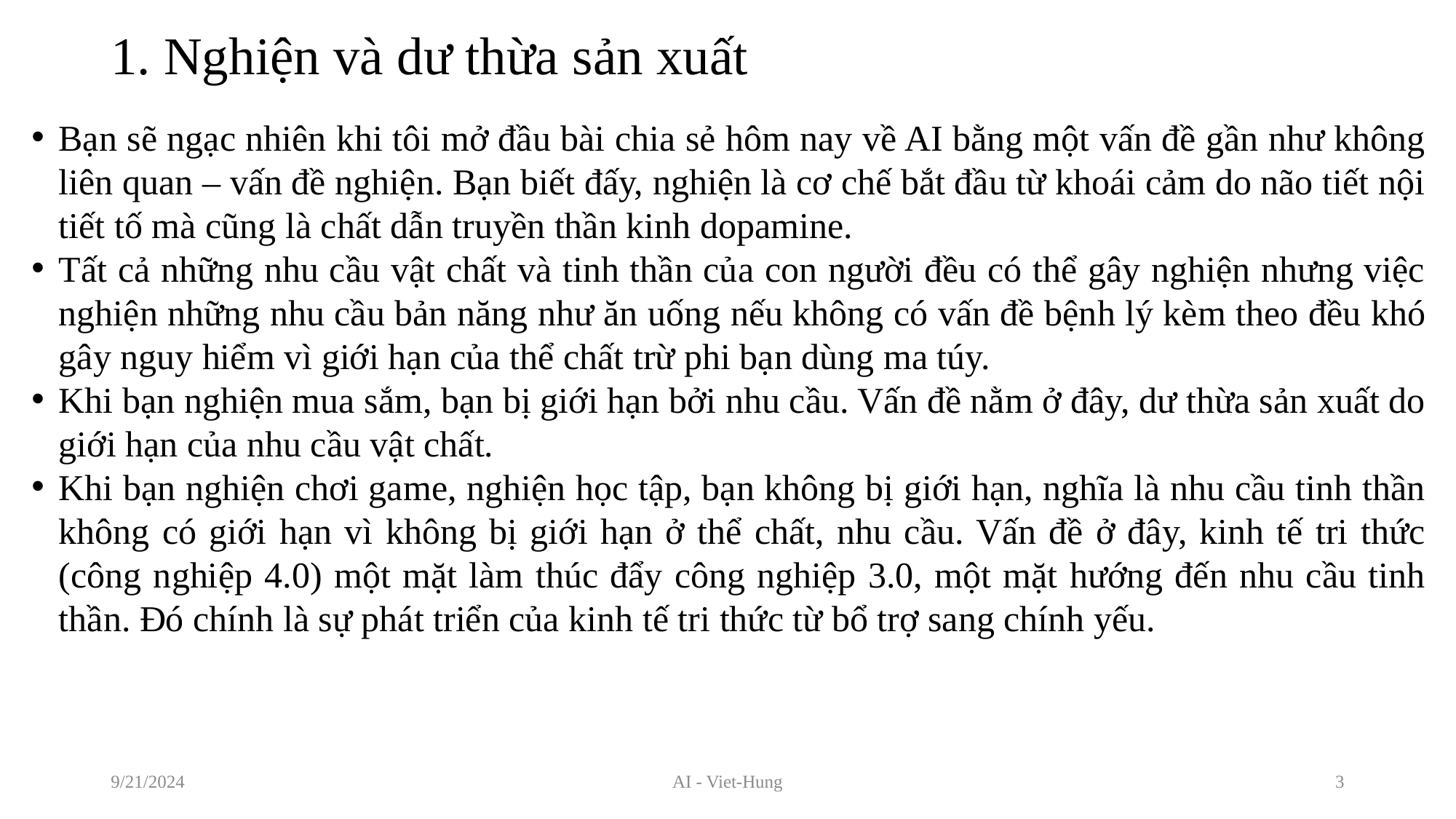

# 1. Nghiện và dư thừa sản xuất
Bạn sẽ ngạc nhiên khi tôi mở đầu bài chia sẻ hôm nay về AI bằng một vấn đề gần như không liên quan – vấn đề nghiện. Bạn biết đấy, nghiện là cơ chế bắt đầu từ khoái cảm do não tiết nội tiết tố mà cũng là chất dẫn truyền thần kinh dopamine.
Tất cả những nhu cầu vật chất và tinh thần của con người đều có thể gây nghiện nhưng việc nghiện những nhu cầu bản năng như ăn uống nếu không có vấn đề bệnh lý kèm theo đều khó gây nguy hiểm vì giới hạn của thể chất trừ phi bạn dùng ma túy.
Khi bạn nghiện mua sắm, bạn bị giới hạn bởi nhu cầu. Vấn đề nằm ở đây, dư thừa sản xuất do giới hạn của nhu cầu vật chất.
Khi bạn nghiện chơi game, nghiện học tập, bạn không bị giới hạn, nghĩa là nhu cầu tinh thần không có giới hạn vì không bị giới hạn ở thể chất, nhu cầu. Vấn đề ở đây, kinh tế tri thức (công nghiệp 4.0) một mặt làm thúc đẩy công nghiệp 3.0, một mặt hướng đến nhu cầu tinh thần. Đó chính là sự phát triển của kinh tế tri thức từ bổ trợ sang chính yếu.
9/21/2024
AI - Viet-Hung
3